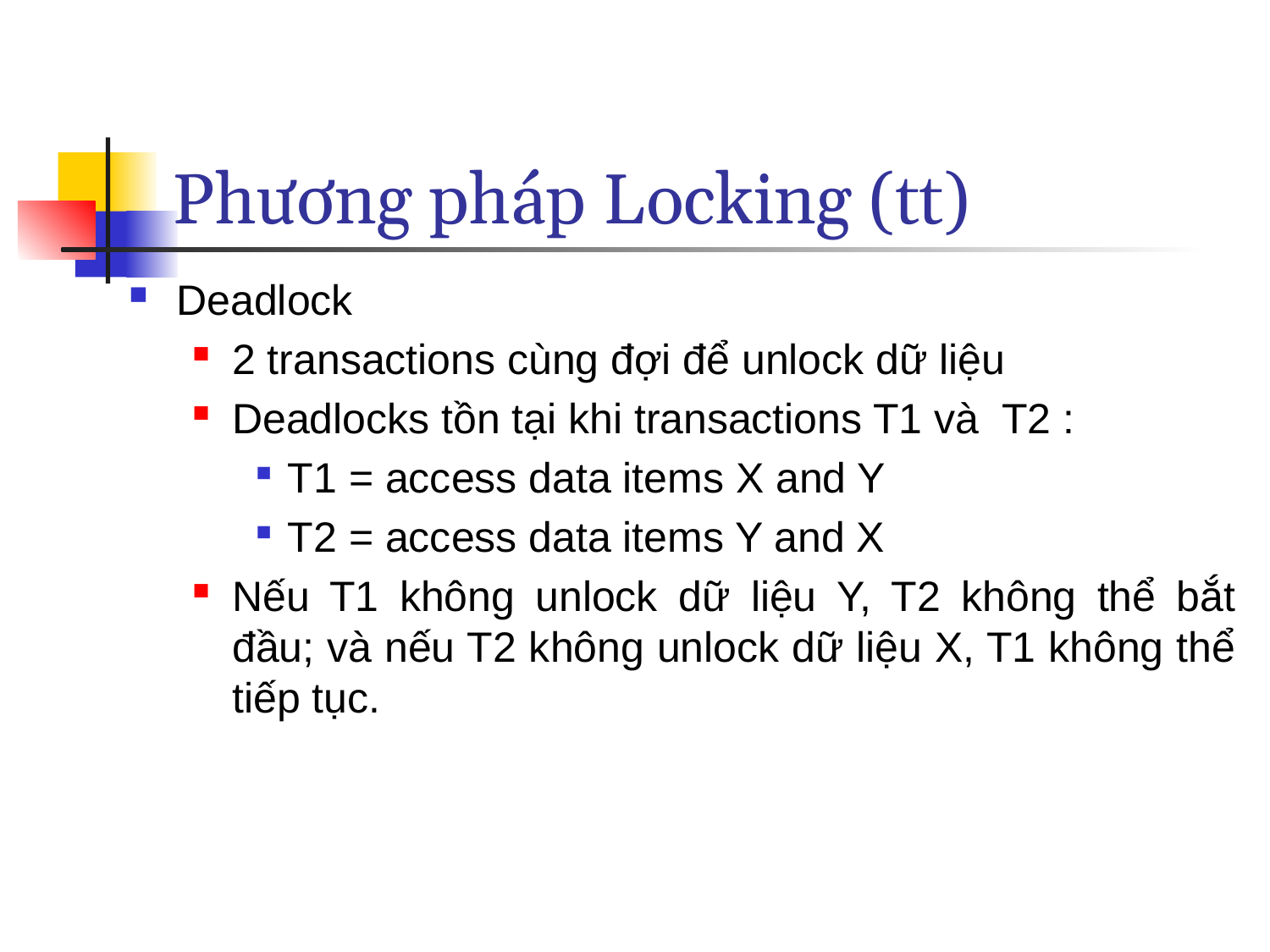

# Phương pháp Locking (tt)
Deadlock
2 transactions cùng đợi để unlock dữ liệu
Deadlocks tồn tại khi transactions T1 và  T2 :
T1 = access data items X and Y
T2 = access data items Y and X
Nếu T1 không unlock dữ liệu Y, T2 không thể bắt đầu; và nếu T2 không unlock dữ liệu X, T1 không thể tiếp tục.